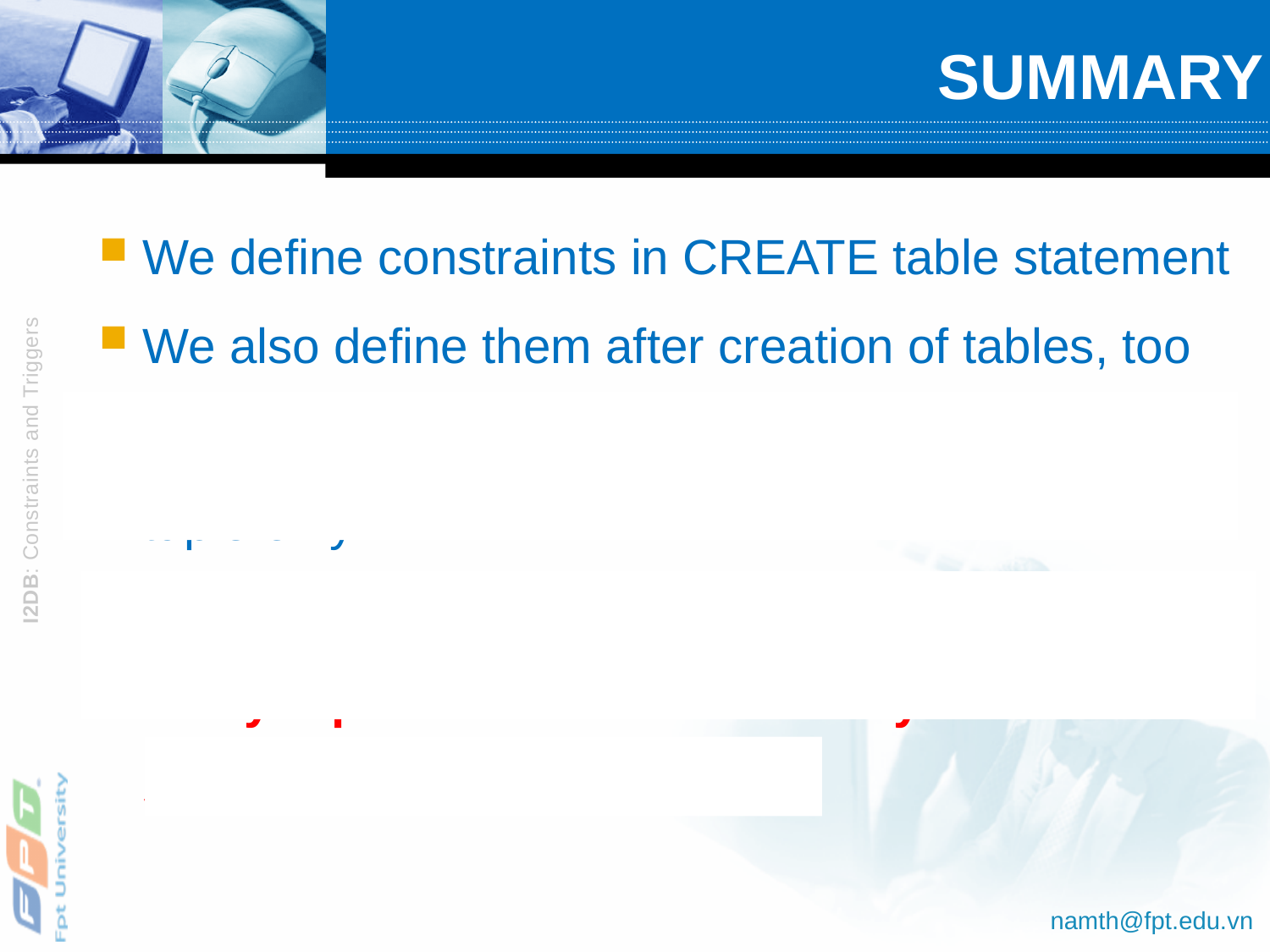

# SUMMARY
We define constraints in CREATE table statement
We also define them after creation of tables, too
But, all of them are just on one attribute or on tuple only.
What happens if our constraints are related to many tuples in a table or in many tables? Let’s start with TRIGGER!!!